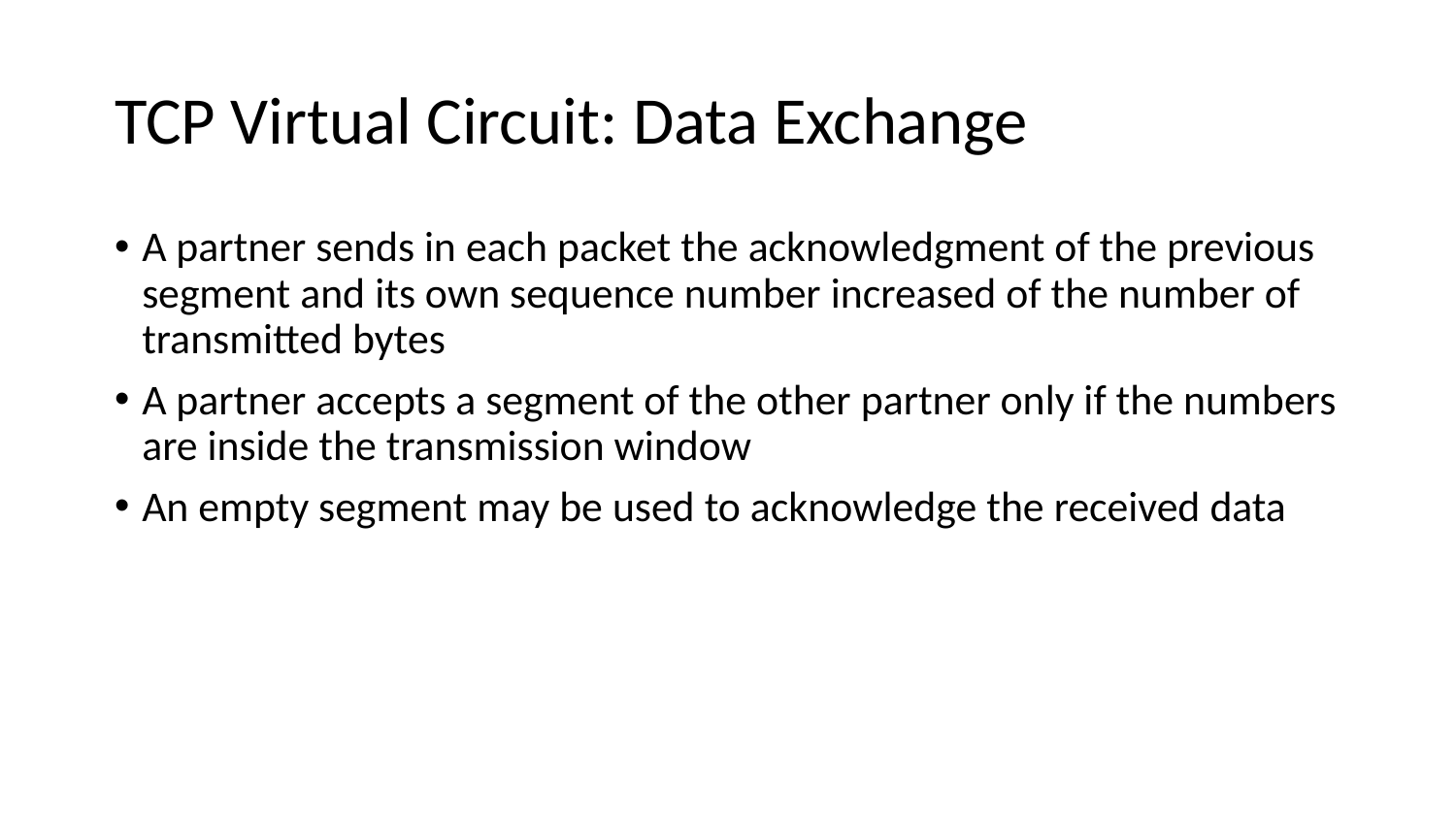

# TCP Virtual Circuit: Data Exchange
A partner sends in each packet the acknowledgment of the previous segment and its own sequence number increased of the number of transmitted bytes
A partner accepts a segment of the other partner only if the numbers are inside the transmission window
An empty segment may be used to acknowledge the received data